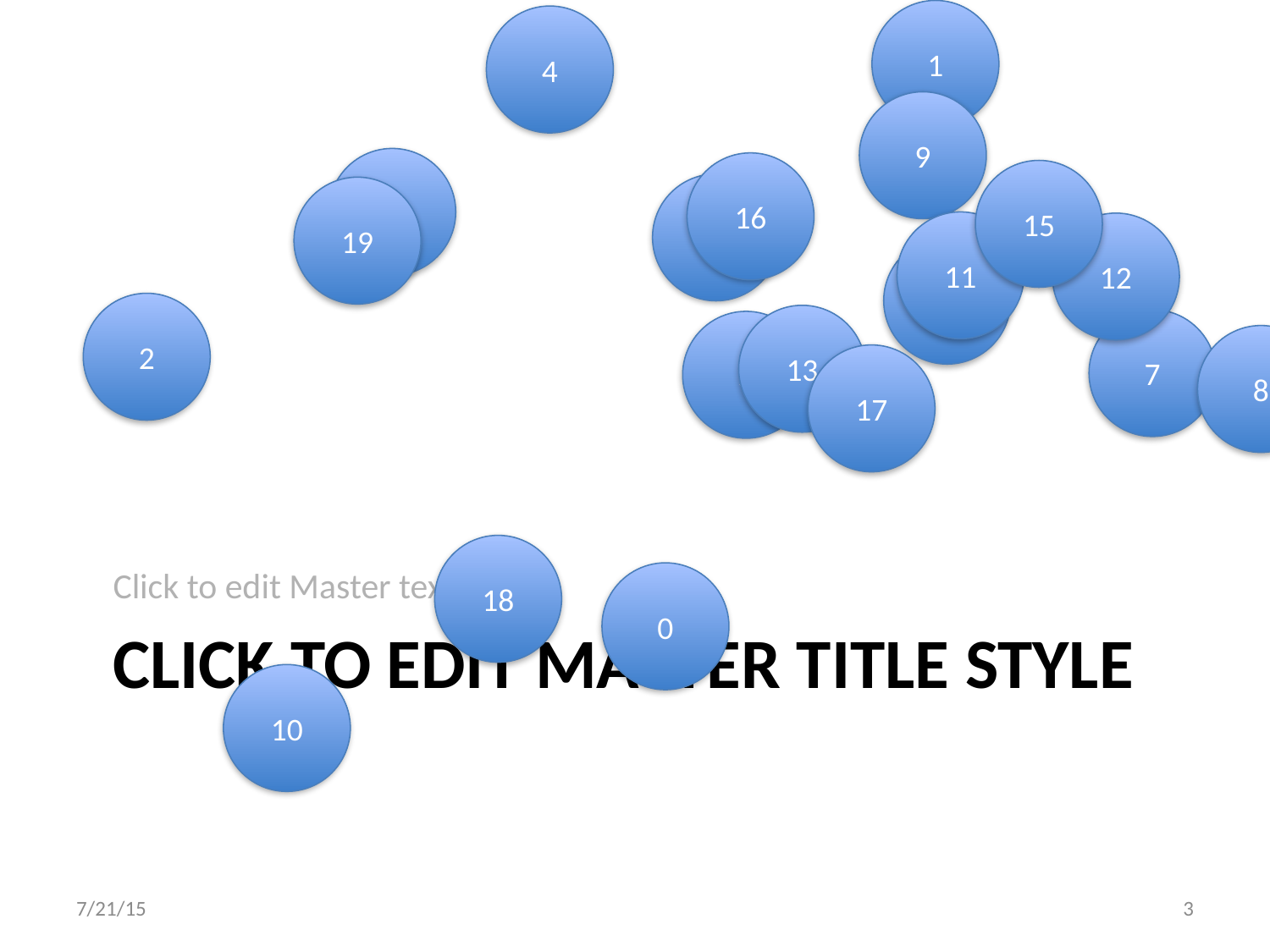

1
4
9
14
16
15
6
19
11
12
3
2
13
7
5
8
17
Click to edit Master text styles
18
0
# Click to edit Master title style
10
7/21/15

3